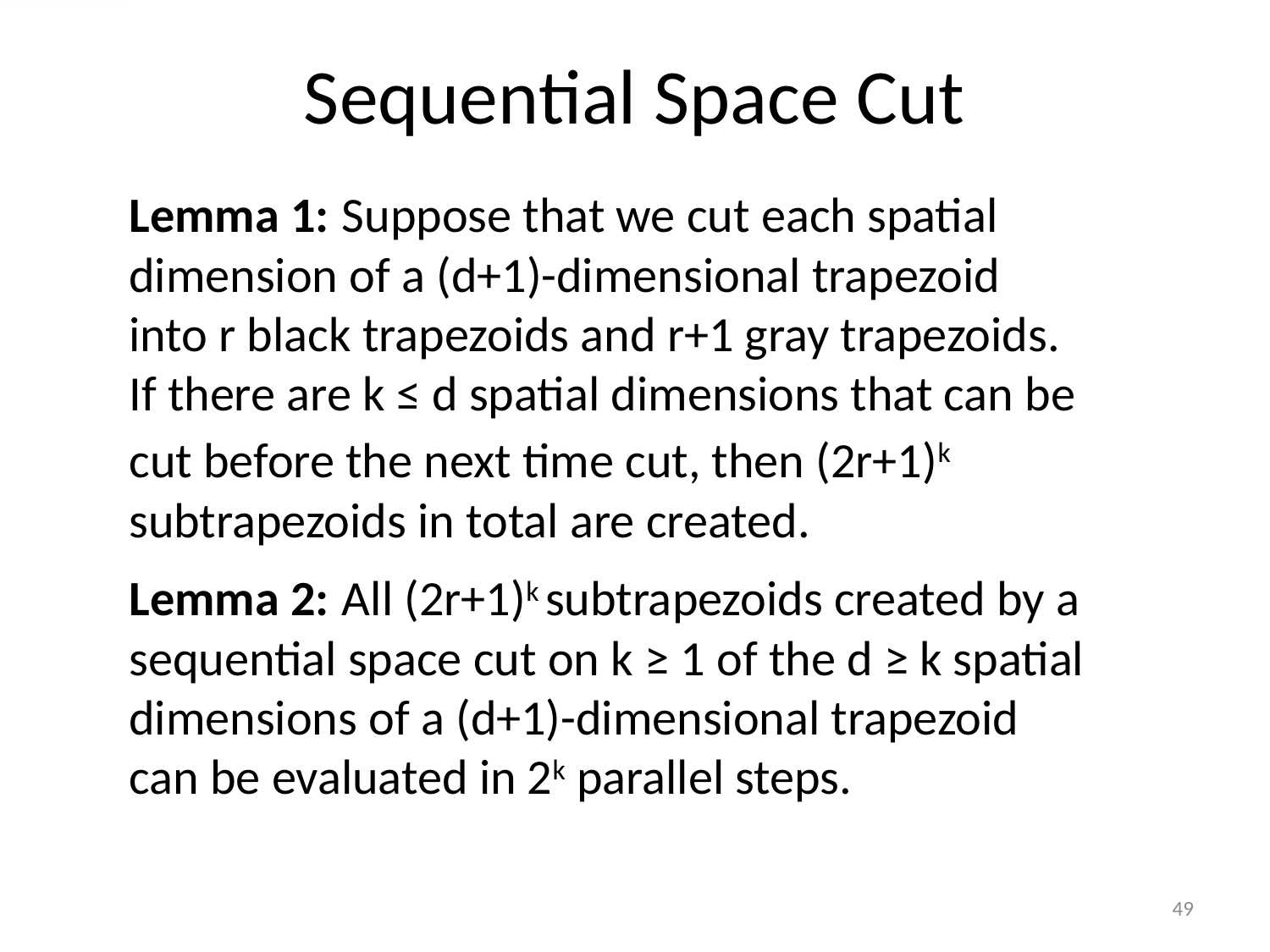

# Sequential Space Cut
Lemma 1: Suppose that we cut each spatial dimension of a (d+1)-dimensional trapezoid into r black trapezoids and r+1 gray trapezoids.  If there are k ≤ d spatial dimensions that can be cut before the next time cut, then (2r+1)k subtrapezoids in total are created.
Lemma 2: All (2r+1)k subtrapezoids created by a sequential space cut on k ≥ 1 of the d ≥ k spatial dimensions of a (d+1)-dimensional trapezoid can be evaluated in 2k parallel steps.
49